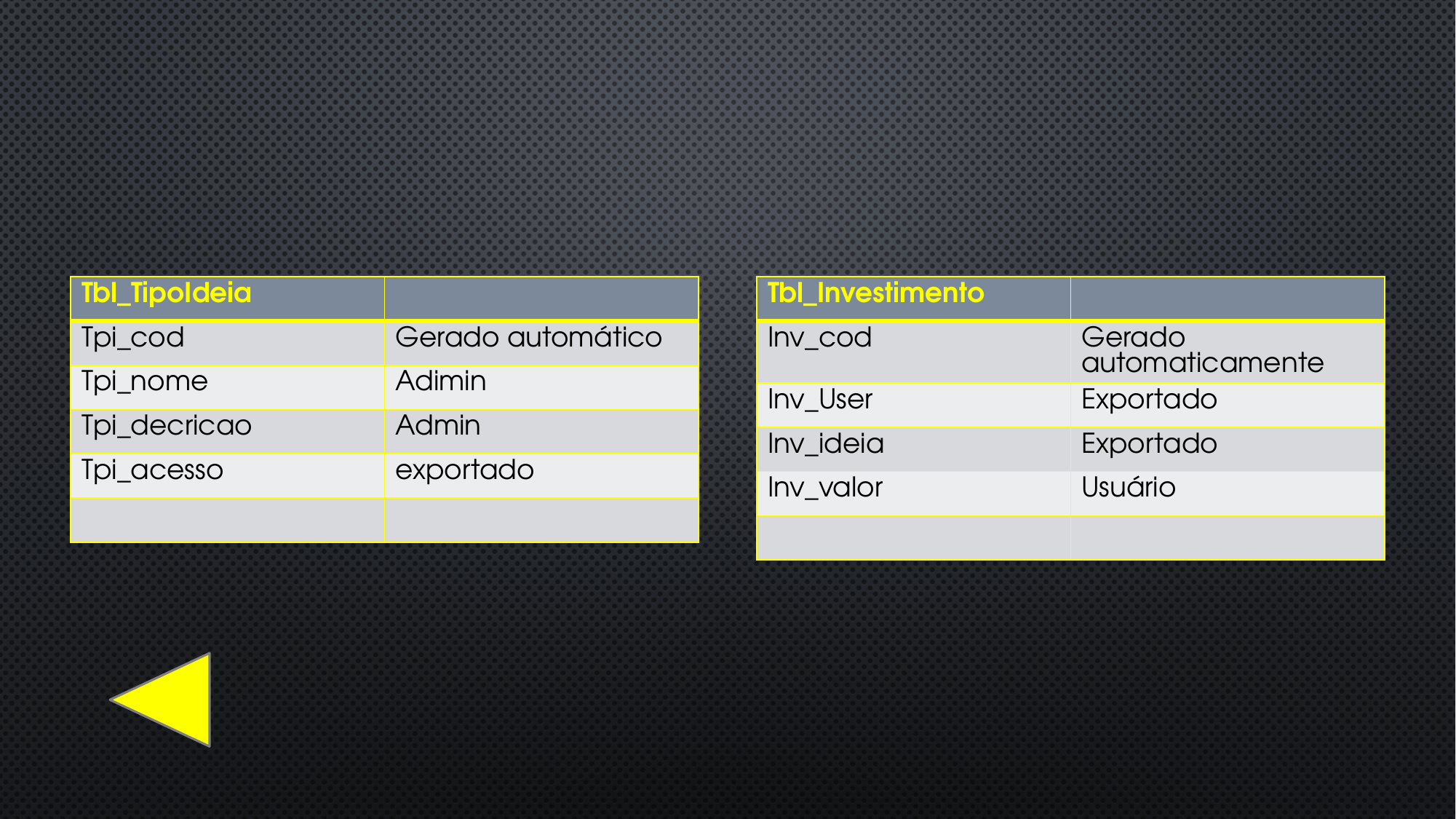

| Tbl\_TipoIdeia |  |
| --- | --- |
| Tpi\_cod | Gerado automático |
| Tpi\_nome | Adimin |
| Tpi\_decricao | Admin |
| Tpi\_acesso | exportado |
|  |  |
| Tbl\_Investimento |  |
| --- | --- |
| Inv\_cod | Gerado automaticamente |
| Inv\_User | Exportado |
| Inv\_ideia | Exportado |
| Inv\_valor | Usuário |
|  |  |